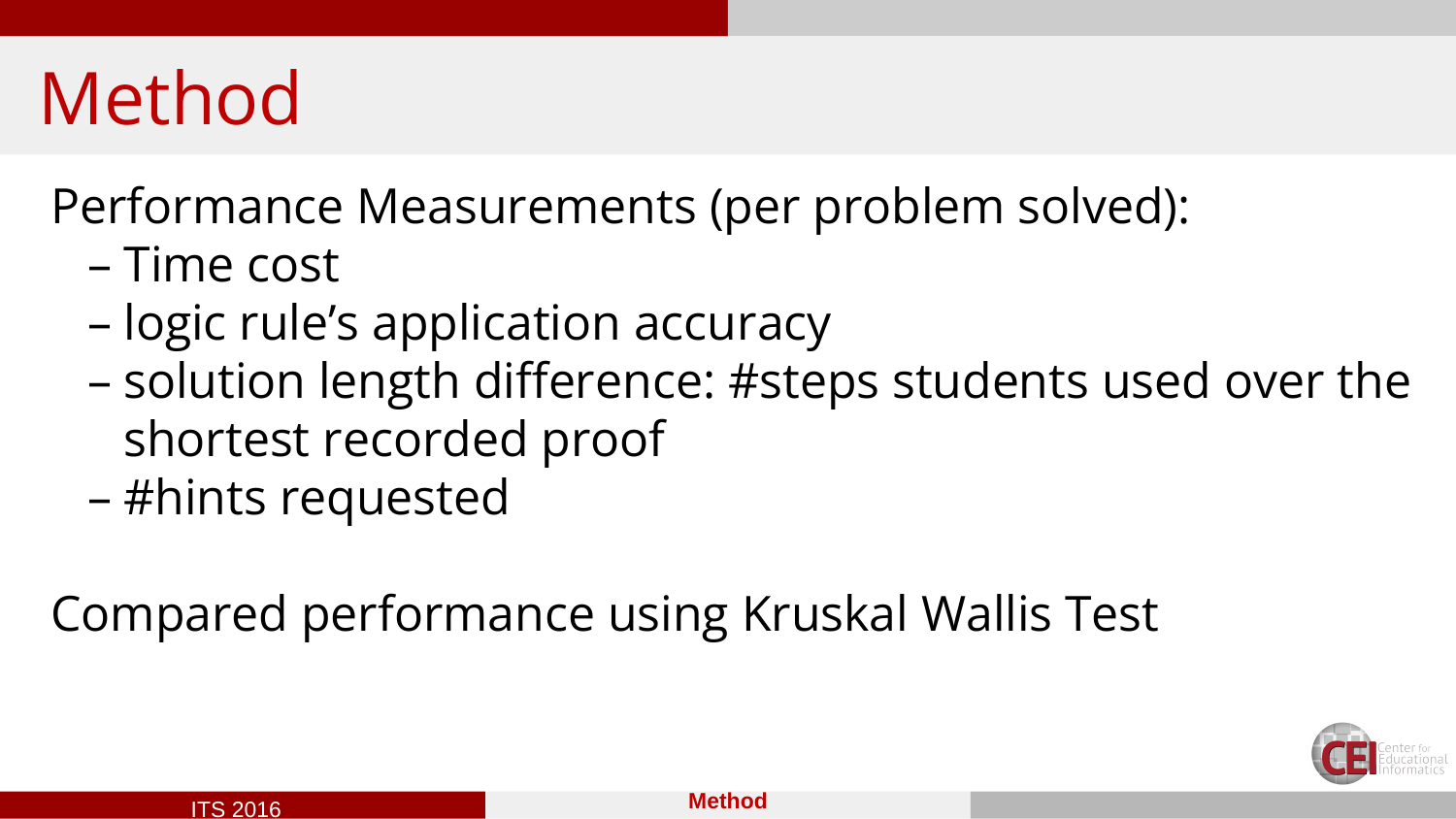

# Method
Performance Measurements (per problem solved):
Time cost
logic rule’s application accuracy
solution length difference: #steps students used over the shortest recorded proof
#hints requested

Compared performance using Kruskal Wallis Test
Method